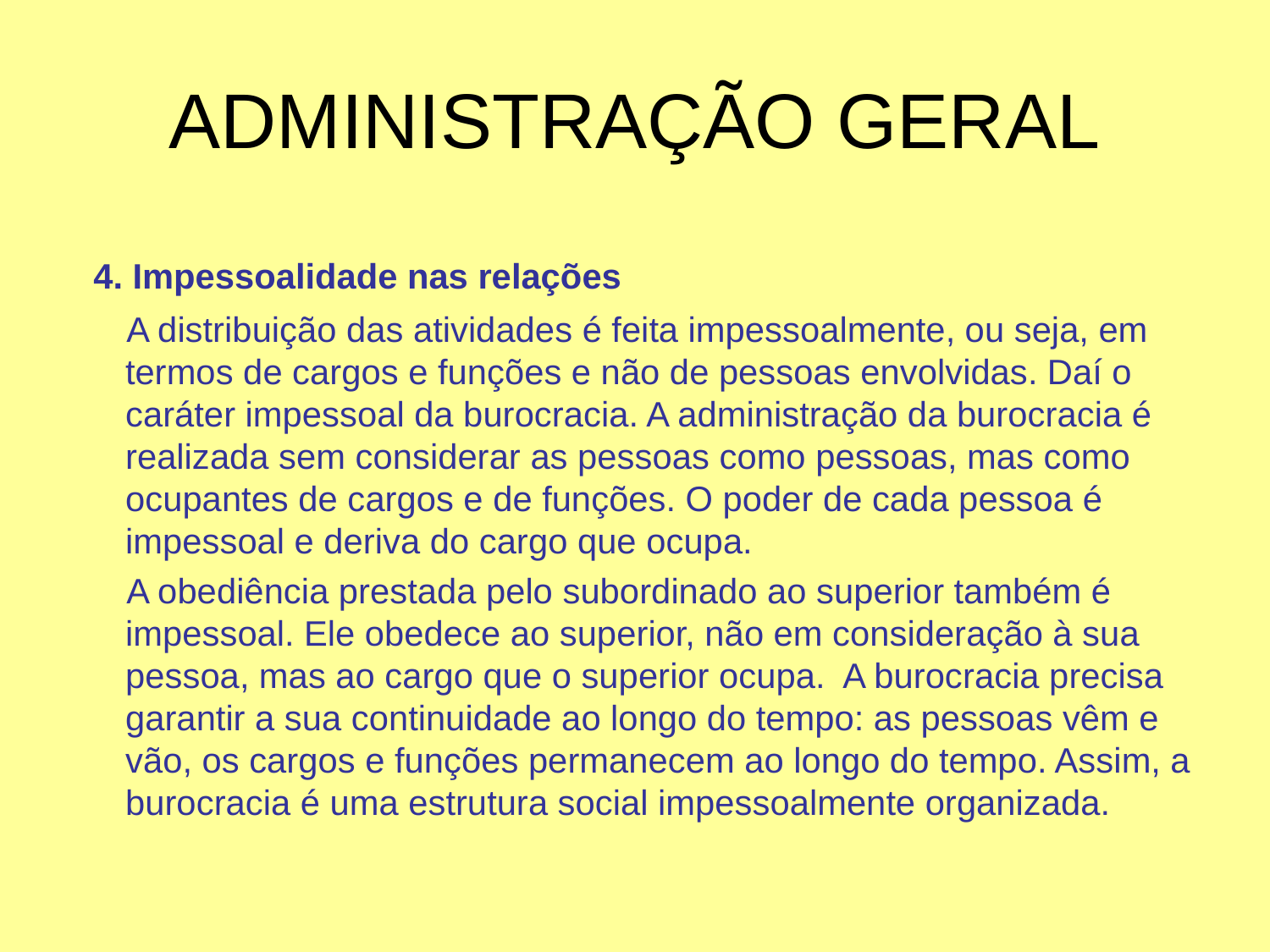

# ADMINISTRAÇÃO GERAL
 4. Impessoalidade nas relações
     A distribuição das atividades é feita impessoalmente, ou seja, em termos de cargos e funções e não de pessoas envolvidas. Daí o caráter impessoal da burocracia. A administração da burocracia é realizada sem considerar as pessoas como pessoas, mas como ocupantes de cargos e de funções. O poder de cada pessoa é impessoal e deriva do cargo que ocupa.
     A obediência prestada pelo subordinado ao superior também é impessoal. Ele obedece ao superior, não em consideração à sua pessoa, mas ao cargo que o superior ocupa.  A burocracia precisa garantir a sua continuidade ao longo do tempo: as pessoas vêm e vão, os cargos e funções permanecem ao longo do tempo. Assim, a burocracia é uma estrutura social impessoalmente organizada.